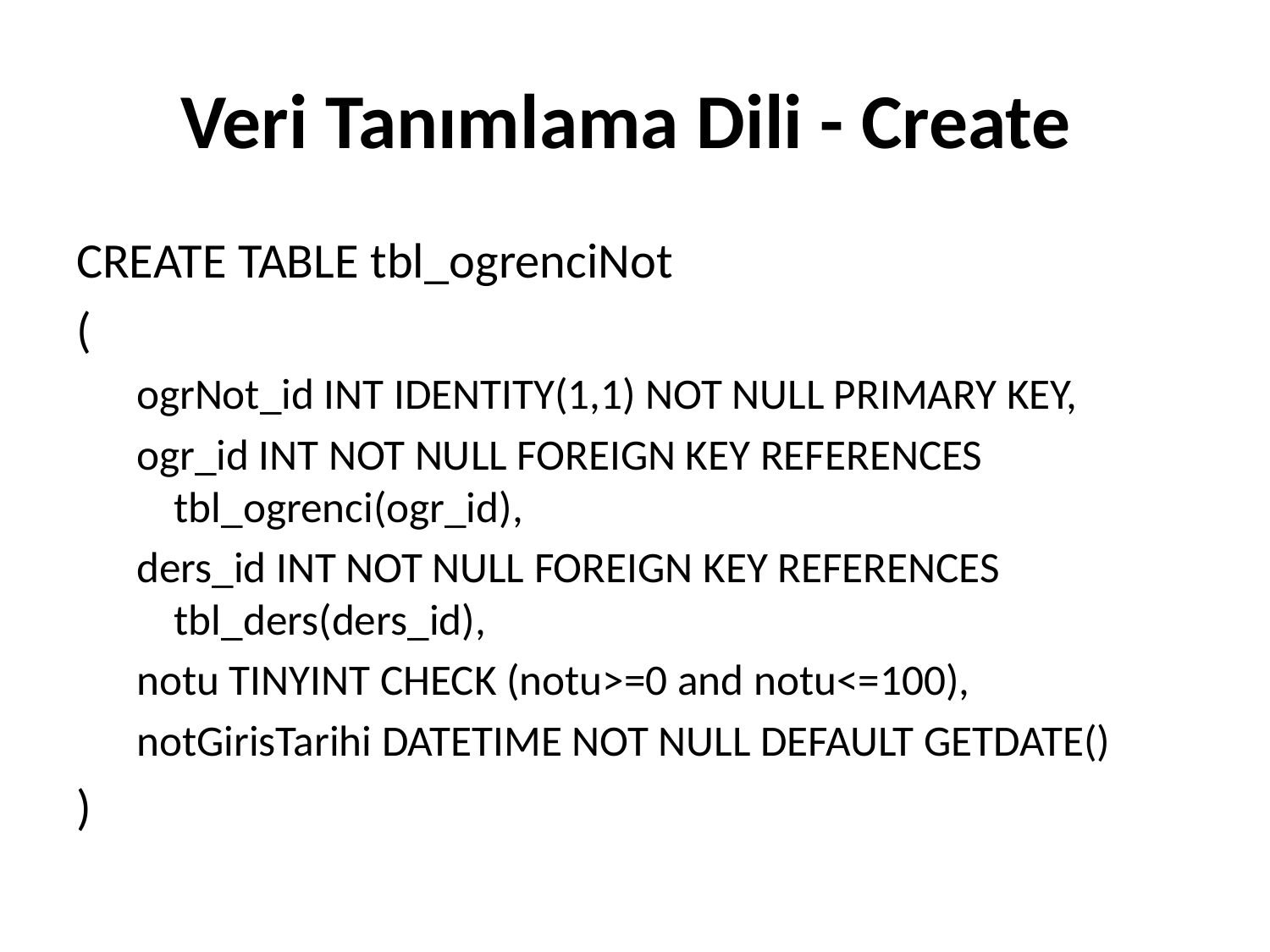

# Veri Tanımlama Dili - Create
CREATE TABLE tbl_ogrenciNot
(
ogrNot_id INT IDENTITY(1,1) NOT NULL PRIMARY KEY,
ogr_id INT NOT NULL FOREIGN KEY REFERENCES tbl_ogrenci(ogr_id),
ders_id INT NOT NULL FOREIGN KEY REFERENCES tbl_ders(ders_id),
notu TINYINT CHECK (notu>=0 and notu<=100),
notGirisTarihi DATETIME NOT NULL DEFAULT GETDATE()
)